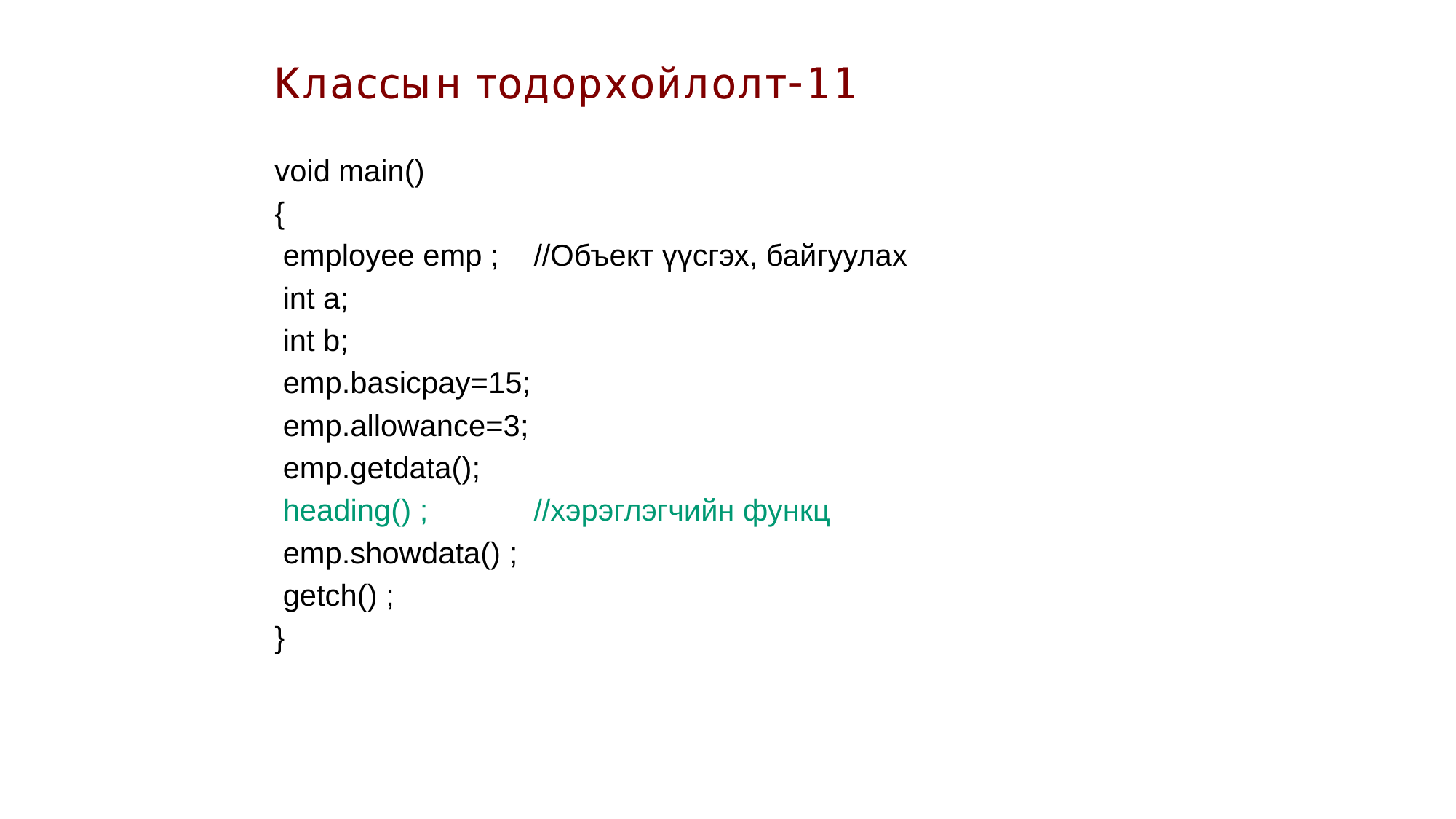

Классын тодорхойлолт-11
void main()
{
 employee emp ;	//Объект үүсгэх, байгуулах
 int a;
 int b;
 emp.basicpay=15;
 emp.allowance=3;
 emp.getdata();
 heading() ;	//хэрэглэгчийн функц
 emp.showdata() ;
 getch() ;
}